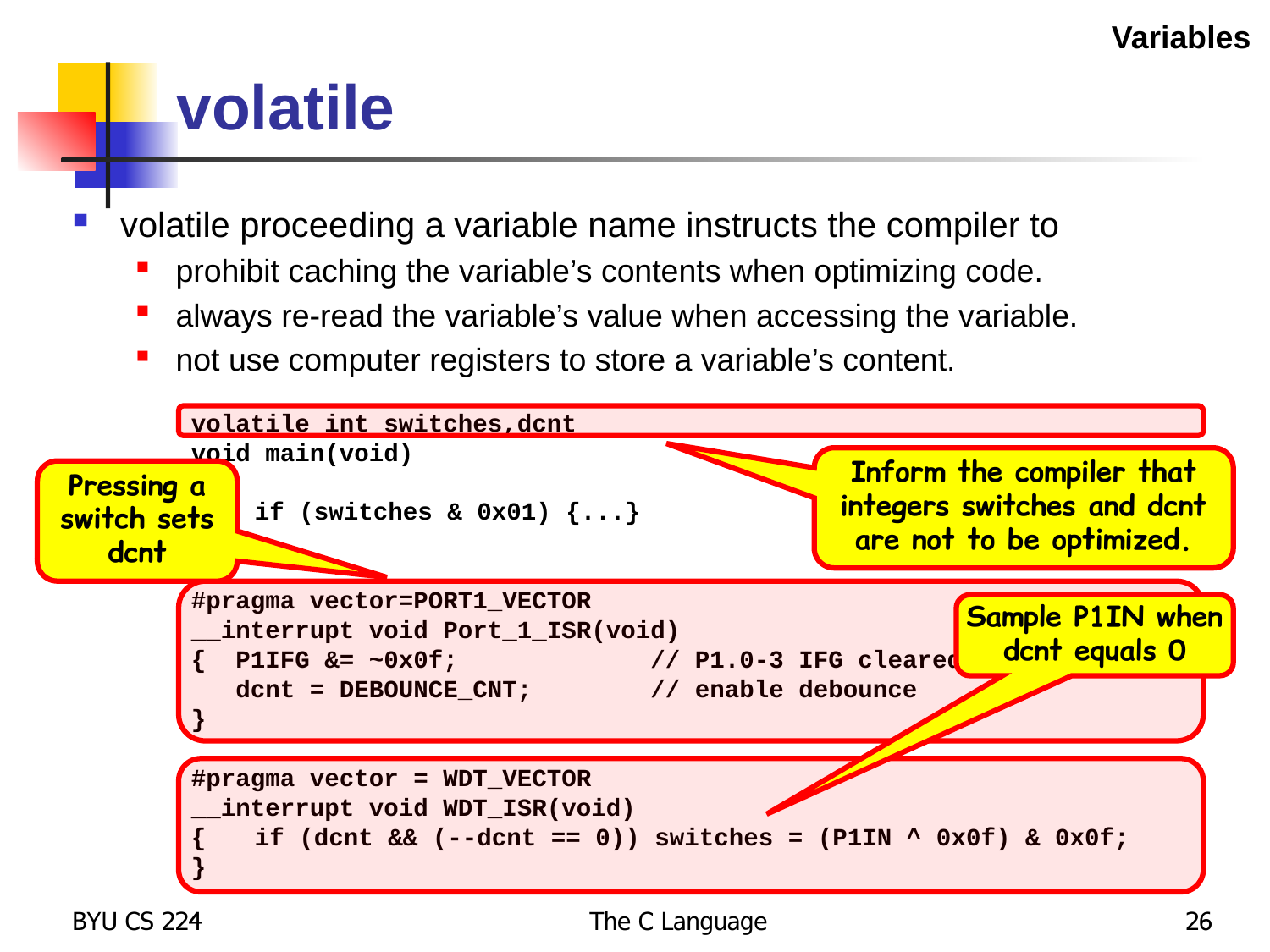

Variables
# volatile
volatile proceeding a variable name instructs the compiler to
prohibit caching the variable’s contents when optimizing code.
always re-read the variable’s value when accessing the variable.
not use computer registers to store a variable’s content.
volatile int switches,dcnt
void main(void)
{
	if (switches & 0x01) {...}
}

#pragma vector=PORT1_VECTOR
__interrupt void Port_1_ISR(void)
{  P1IFG &= ~0x0f;             // P1.0-3 IFG cleared
   dcnt = DEBOUNCE_CNT;        // enable debounce
}

#pragma vector = WDT_VECTOR
__interrupt void WDT_ISR(void)
{  	if (dcnt && (--dcnt == 0)) switches = (P1IN ^ 0x0f) & 0x0f;
}

Inform the compiler that integers switches and dcnt are not to be optimized.
Pressing a switch sets dcnt

Sample P1IN when dcnt equals 0

BYU CS 224
The C Language
26